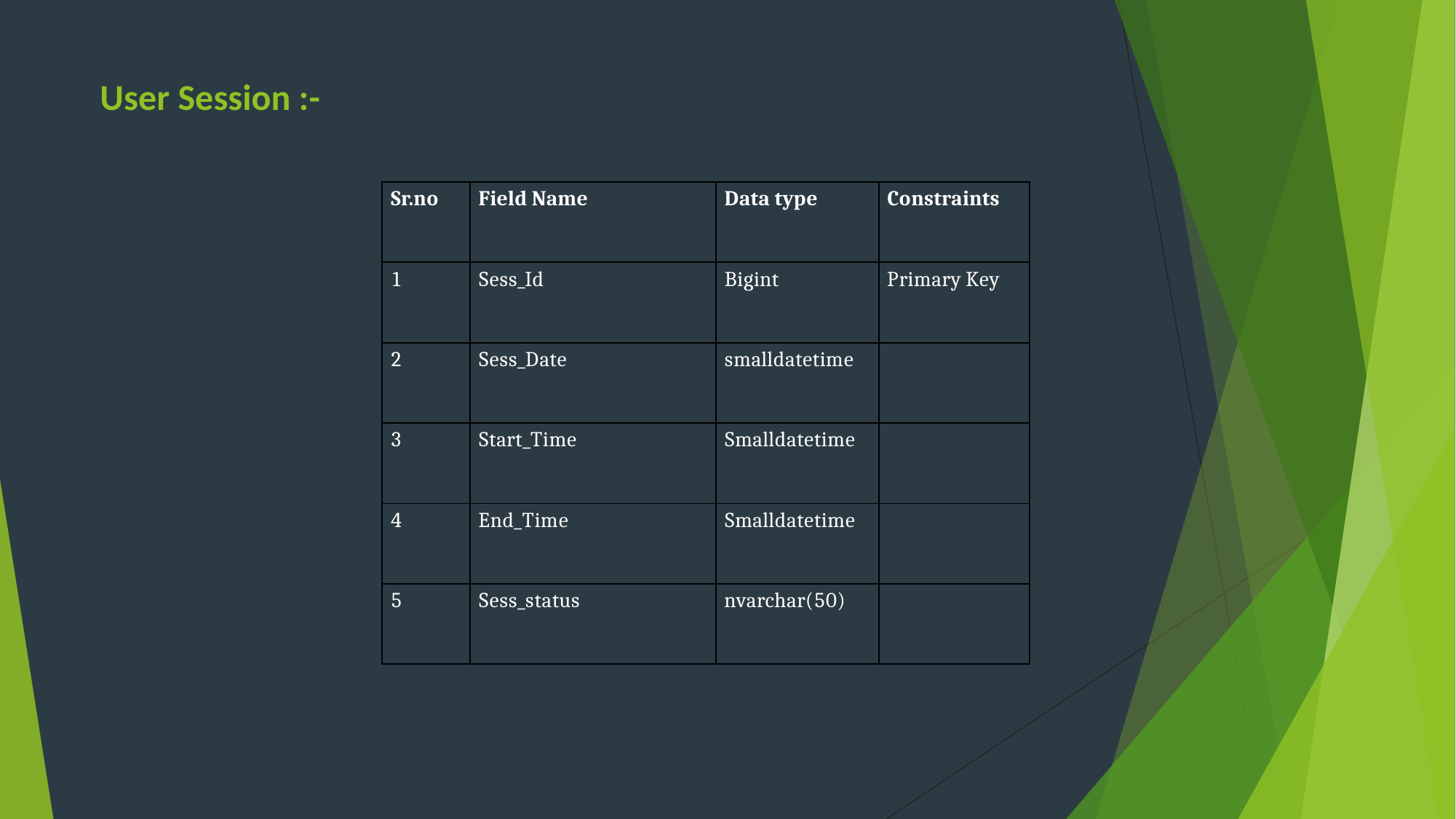

User Session :-
| Sr.no | Field Name | Data type | Constraints |
| --- | --- | --- | --- |
| 1 | Sess\_Id | Bigint | Primary Key |
| 2 | Sess\_Date | smalldatetime |  |
| 3 | Start\_Time | Smalldatetime |  |
| 4 | End\_Time | Smalldatetime |  |
| 5 | Sess\_status | nvarchar(50) |  |